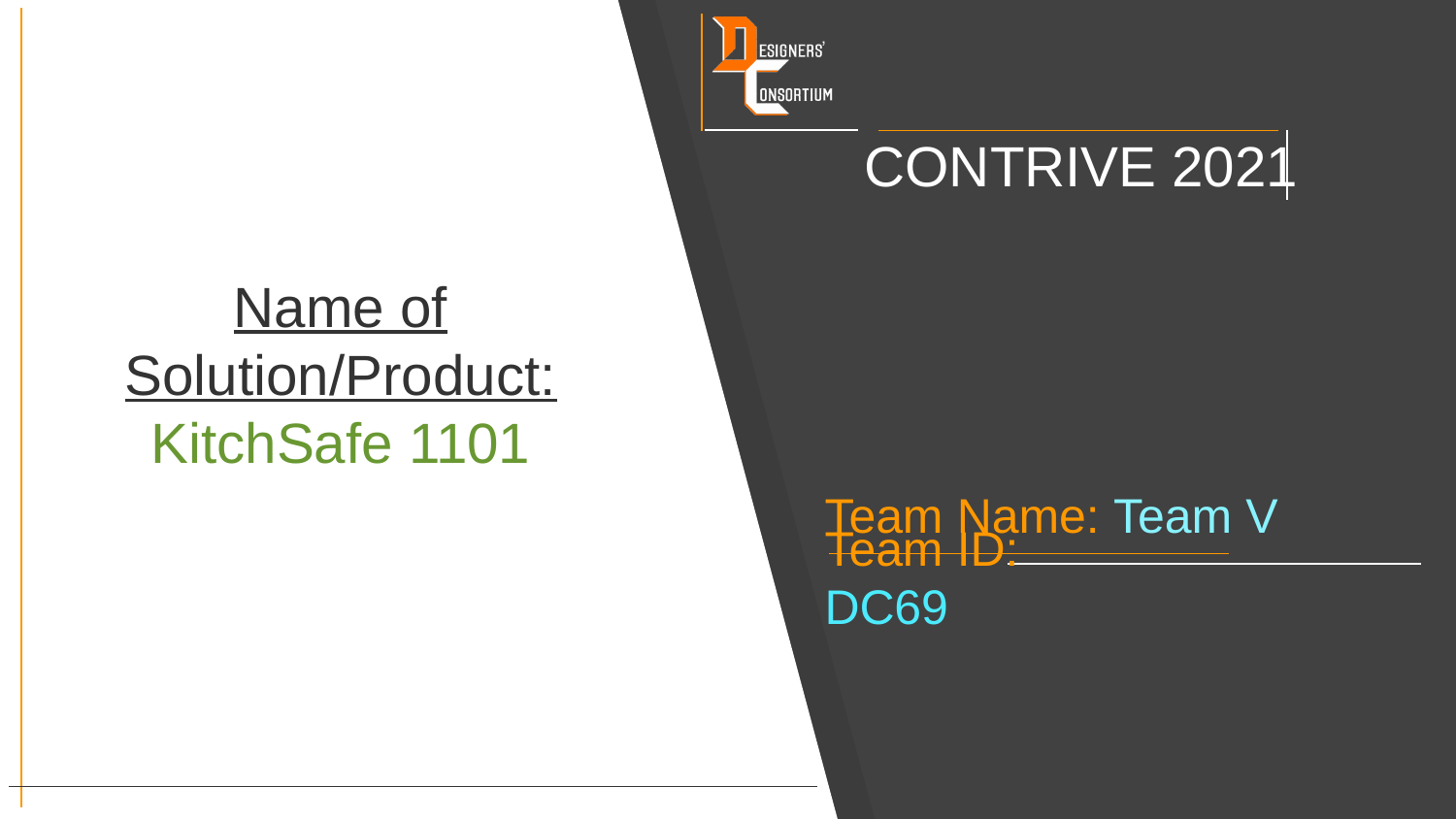

Name of Solution/Product:
KitchSafe 1101
# Team Name: Team V
Team ID: DC69